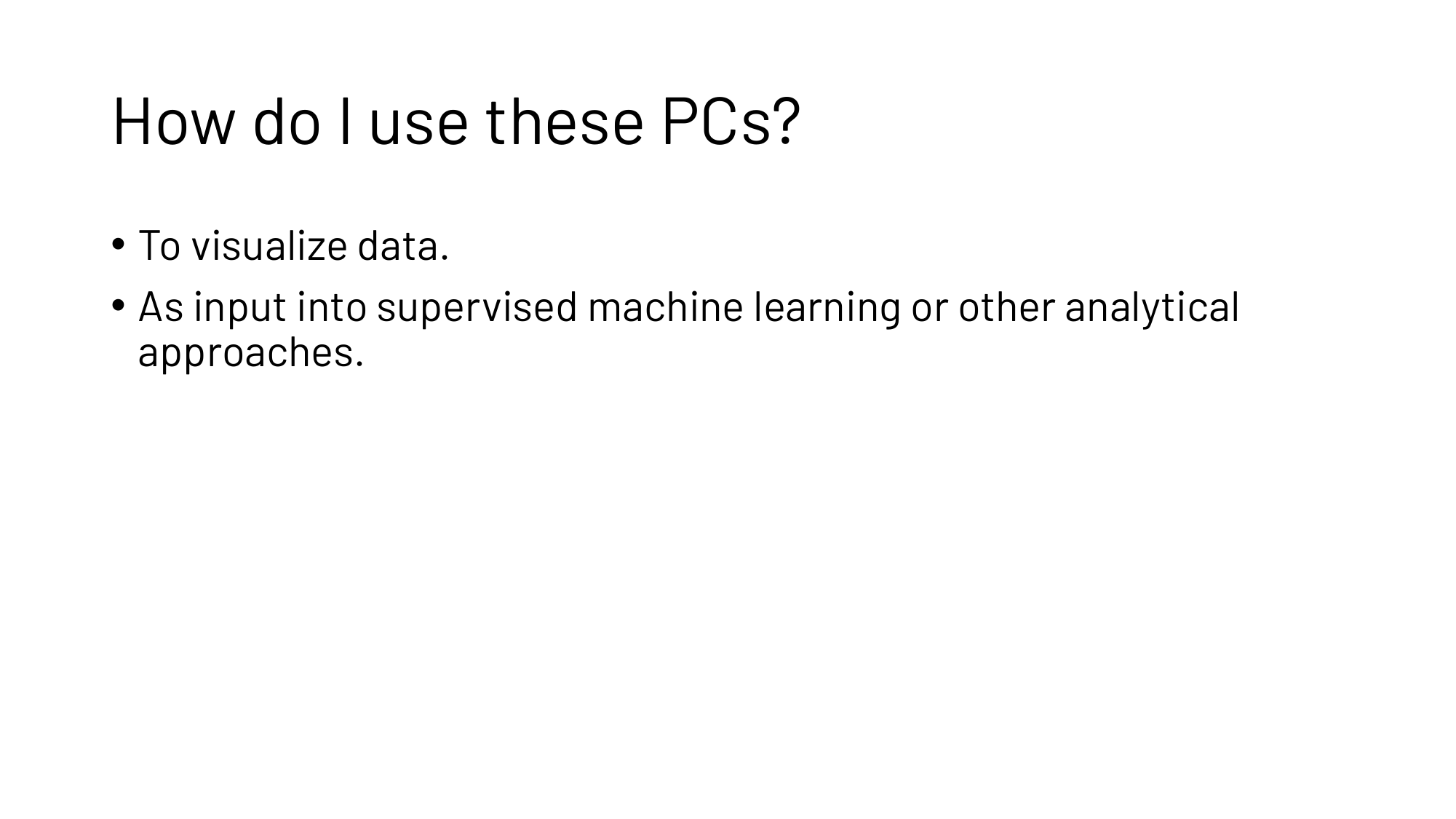

# How do I use these PCs?
To visualize data.
As input into supervised machine learning or other analytical approaches.